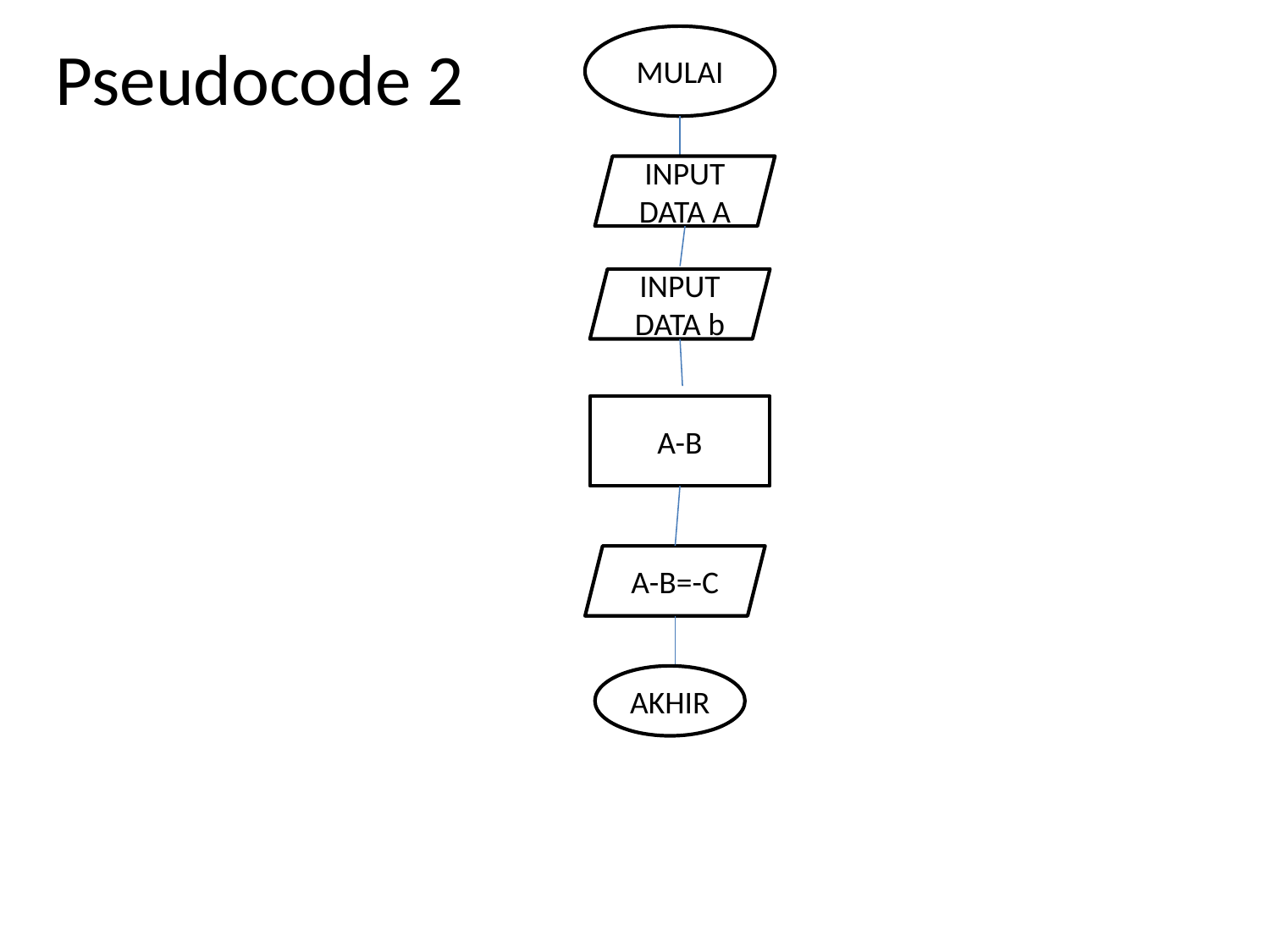

# Pseudocode 2
MULAI
INPUT DATA A
INPUT DATA b
A-B

A-B=-C
AKHIR